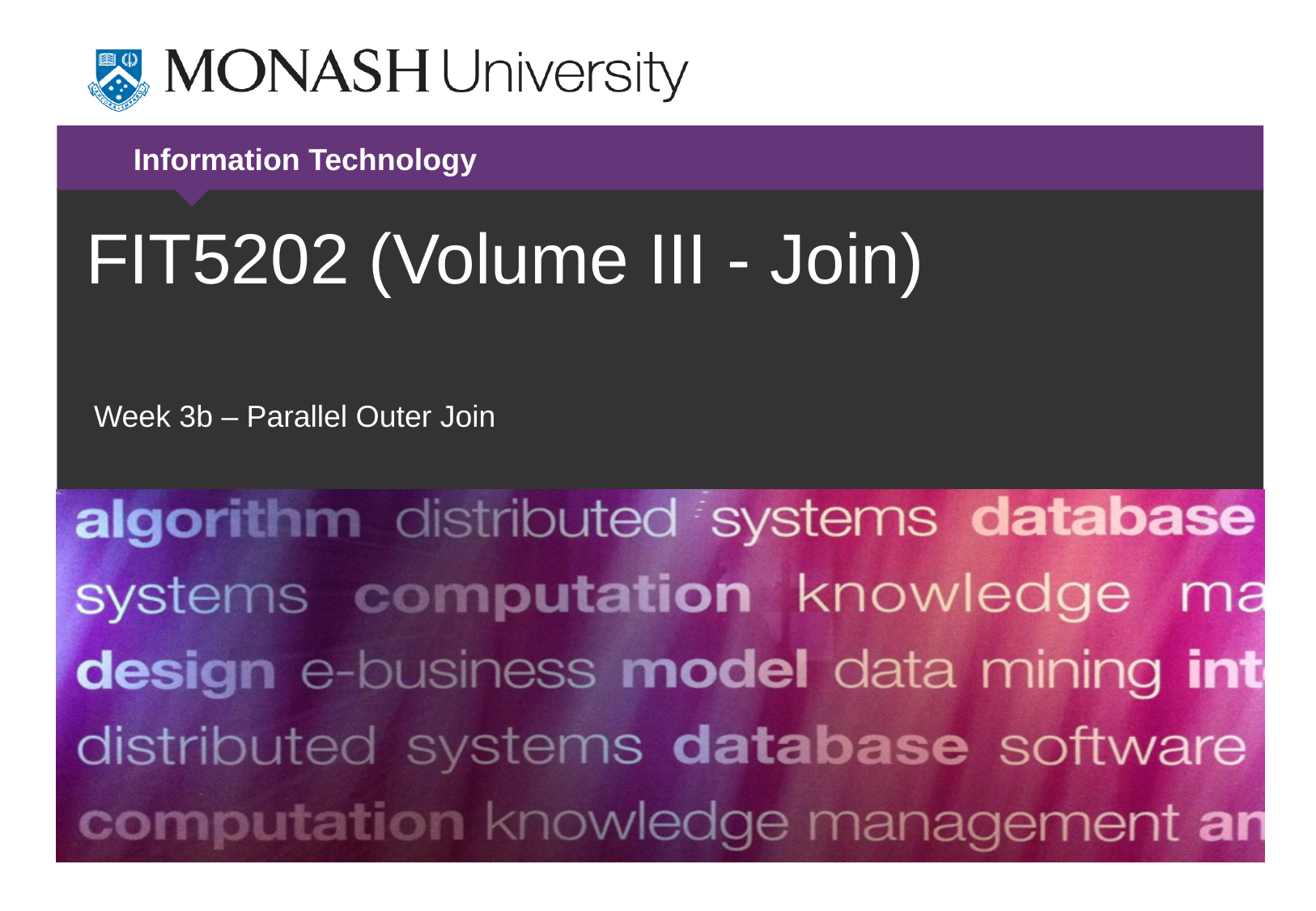

# FIT5202 (Volume III - Join)
Week 3b – Parallel Outer Join